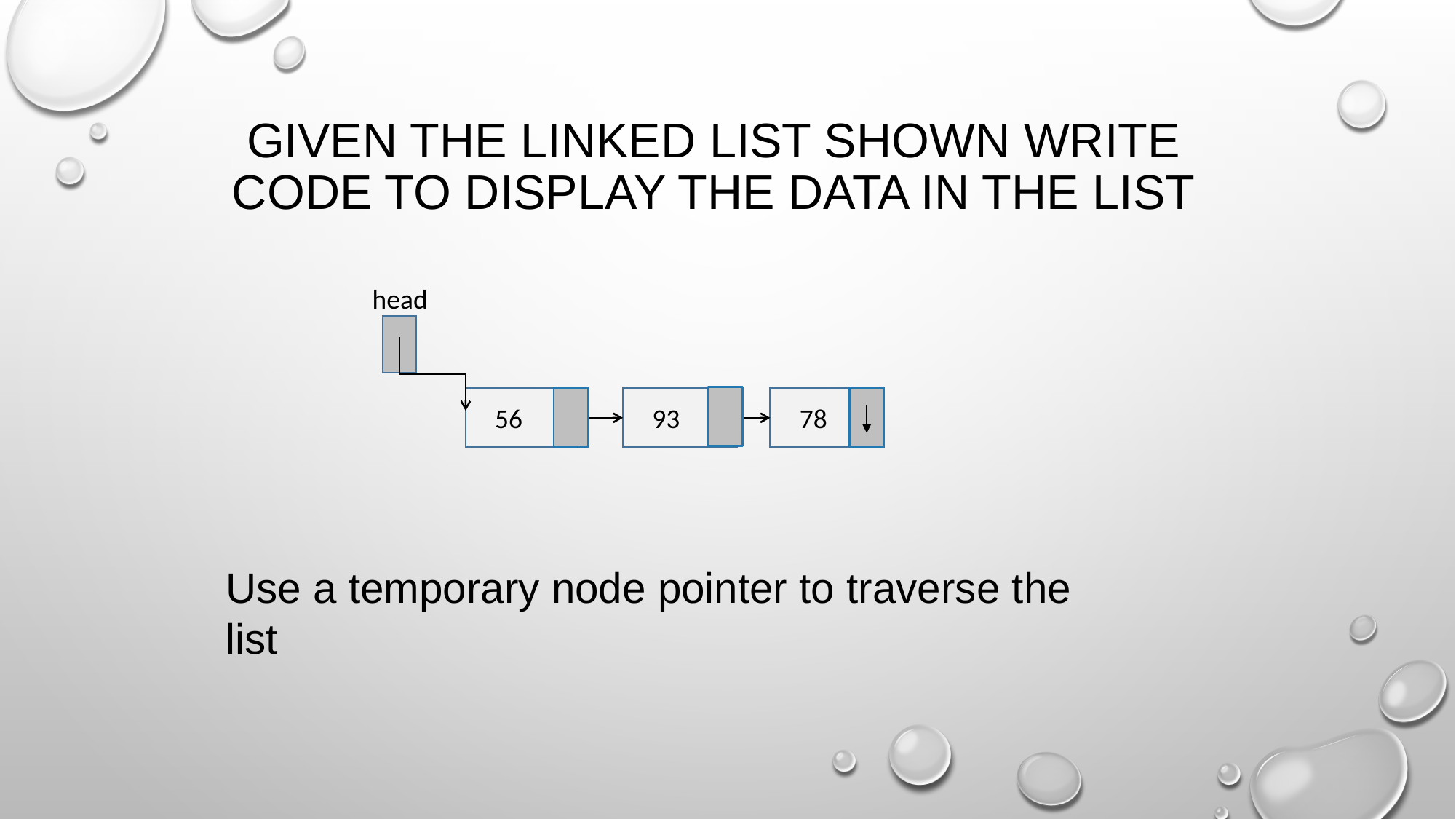

# Given the linked list shown write code to display the data in the list
head

   56
   93
   78

Use a temporary node pointer to traverse the list